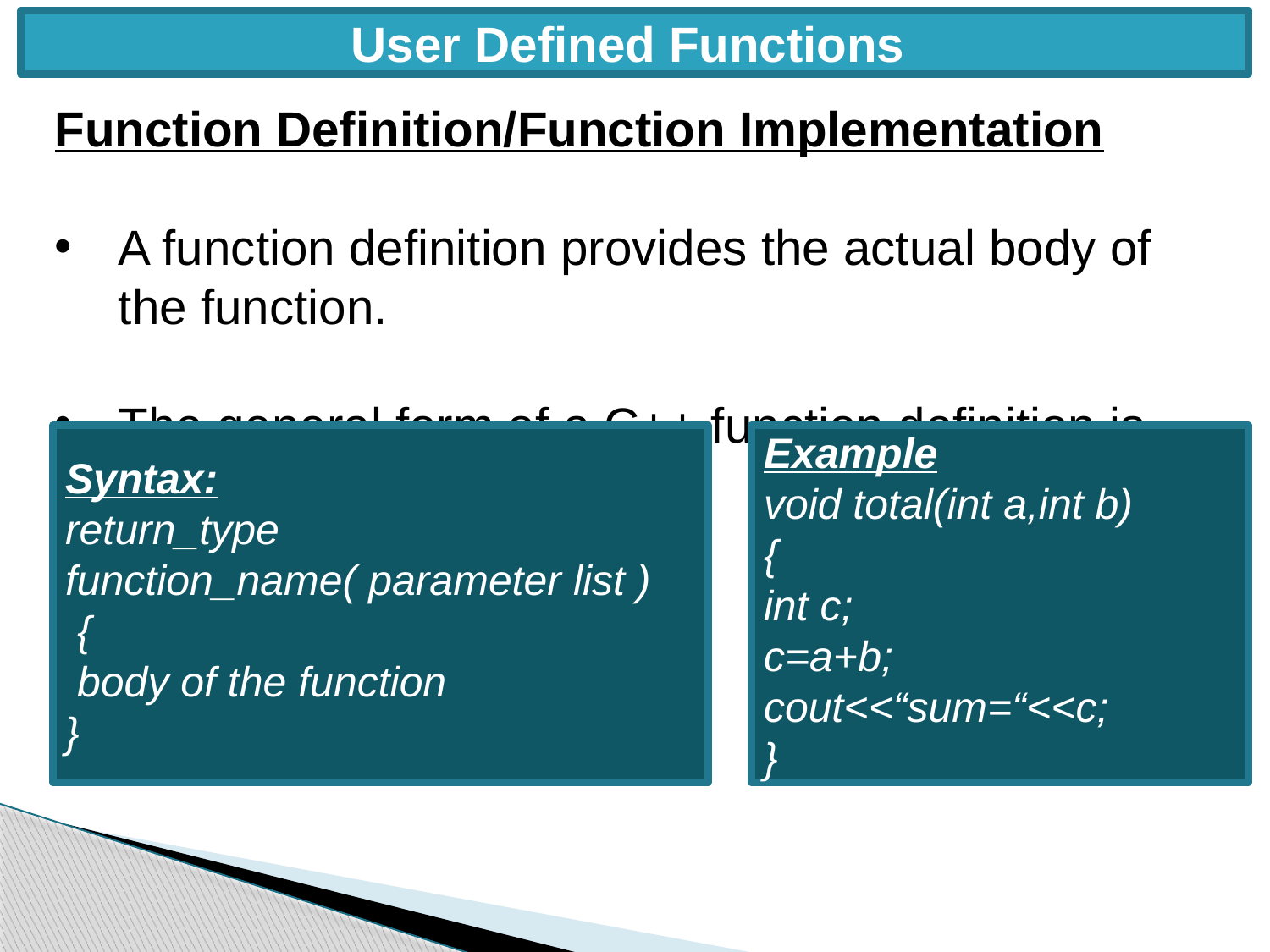

User Defined Functions
Function Definition/Function Implementation

A function definition provides the actual body of the function.

The general form of a C++ function definition is as follows:

Syntax:
return_type function_name( parameter list )
 {
 body of the function
}
Example
void total(int a,int b)
{
int c;
c=a+b;
cout<<“sum=“<<c;
}